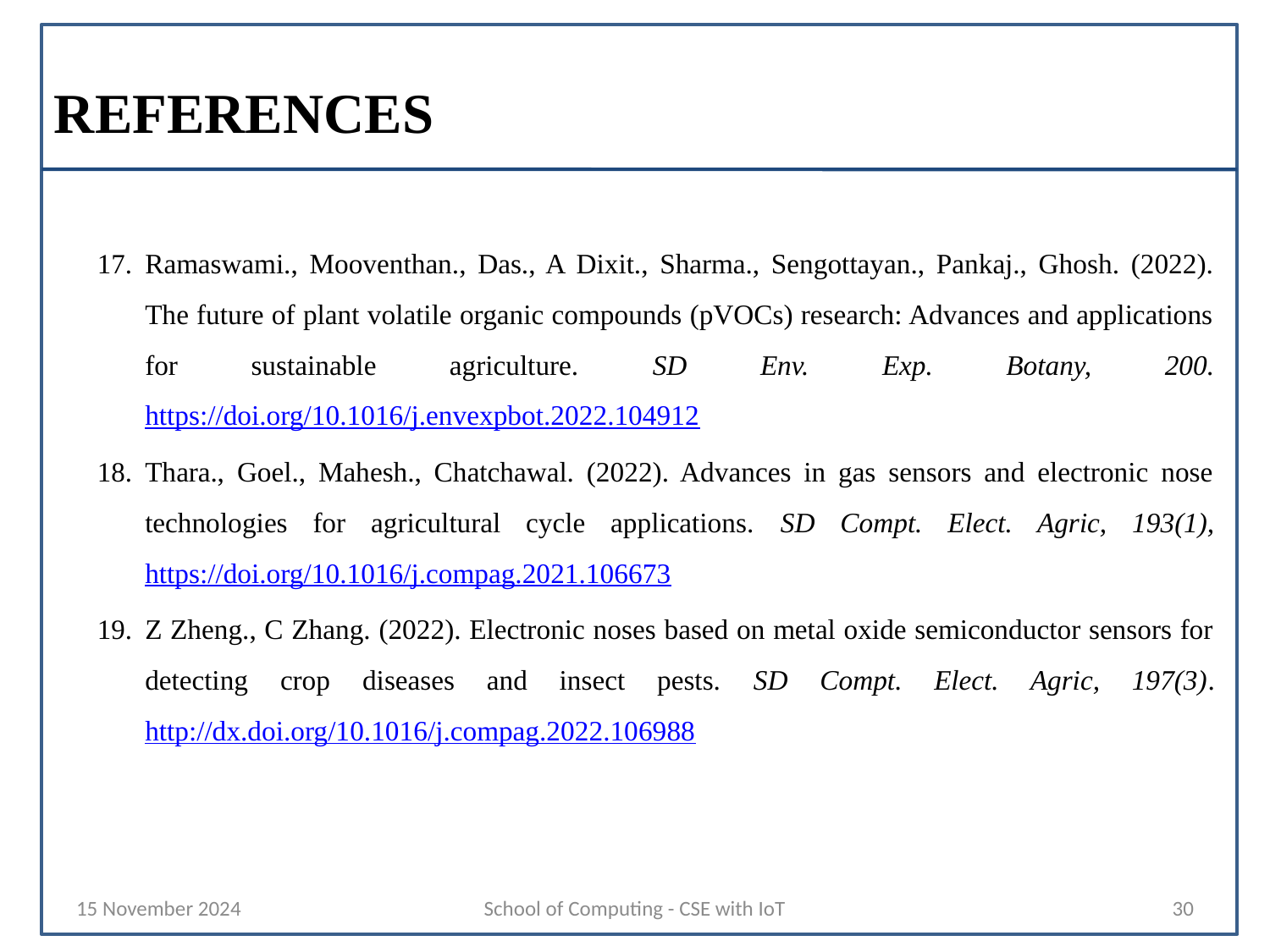

# REFERENCES
Ramaswami., Mooventhan., Das., A Dixit., Sharma., Sengottayan., Pankaj., Ghosh. (2022). The future of plant volatile organic compounds (pVOCs) research: Advances and applications for sustainable agriculture. SD Env. Exp. Botany, 200. https://doi.org/10.1016/j.envexpbot.2022.104912
Thara., Goel., Mahesh., Chatchawal. (2022). Advances in gas sensors and electronic nose technologies for agricultural cycle applications. SD Compt. Elect. Agric, 193(1), https://doi.org/10.1016/j.compag.2021.106673
Z Zheng., C Zhang. (2022). Electronic noses based on metal oxide semiconductor sensors for detecting crop diseases and insect pests. SD Compt. Elect. Agric, 197(3). http://dx.doi.org/10.1016/j.compag.2022.106988

15 November 2024
School of Computing - CSE with IoT
30